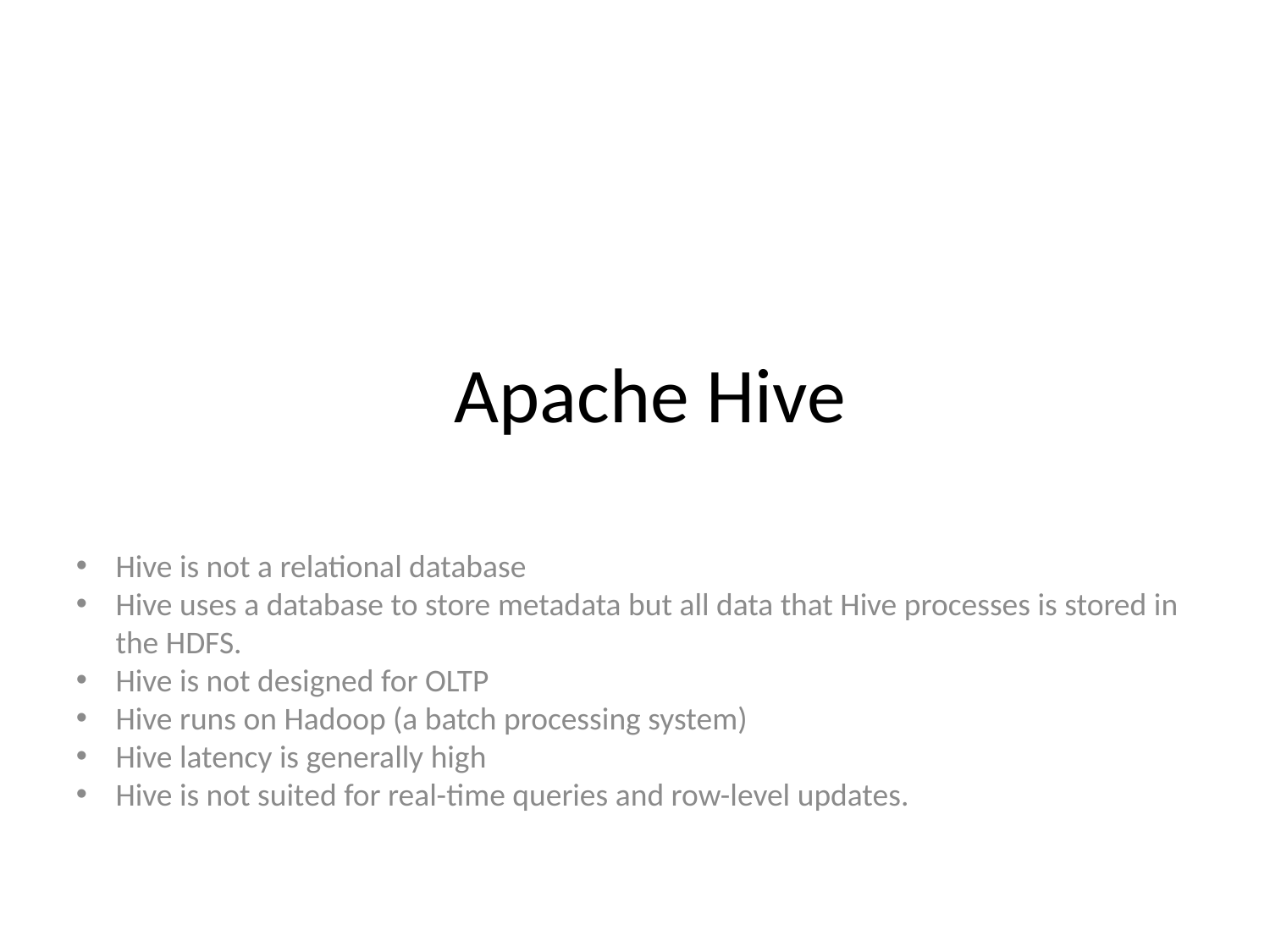

Apache Hive
Hive is not a relational database
Hive uses a database to store metadata but all data that Hive processes is stored in the HDFS.
Hive is not designed for OLTP
Hive runs on Hadoop (a batch processing system)
Hive latency is generally high
Hive is not suited for real-time queries and row-level updates.